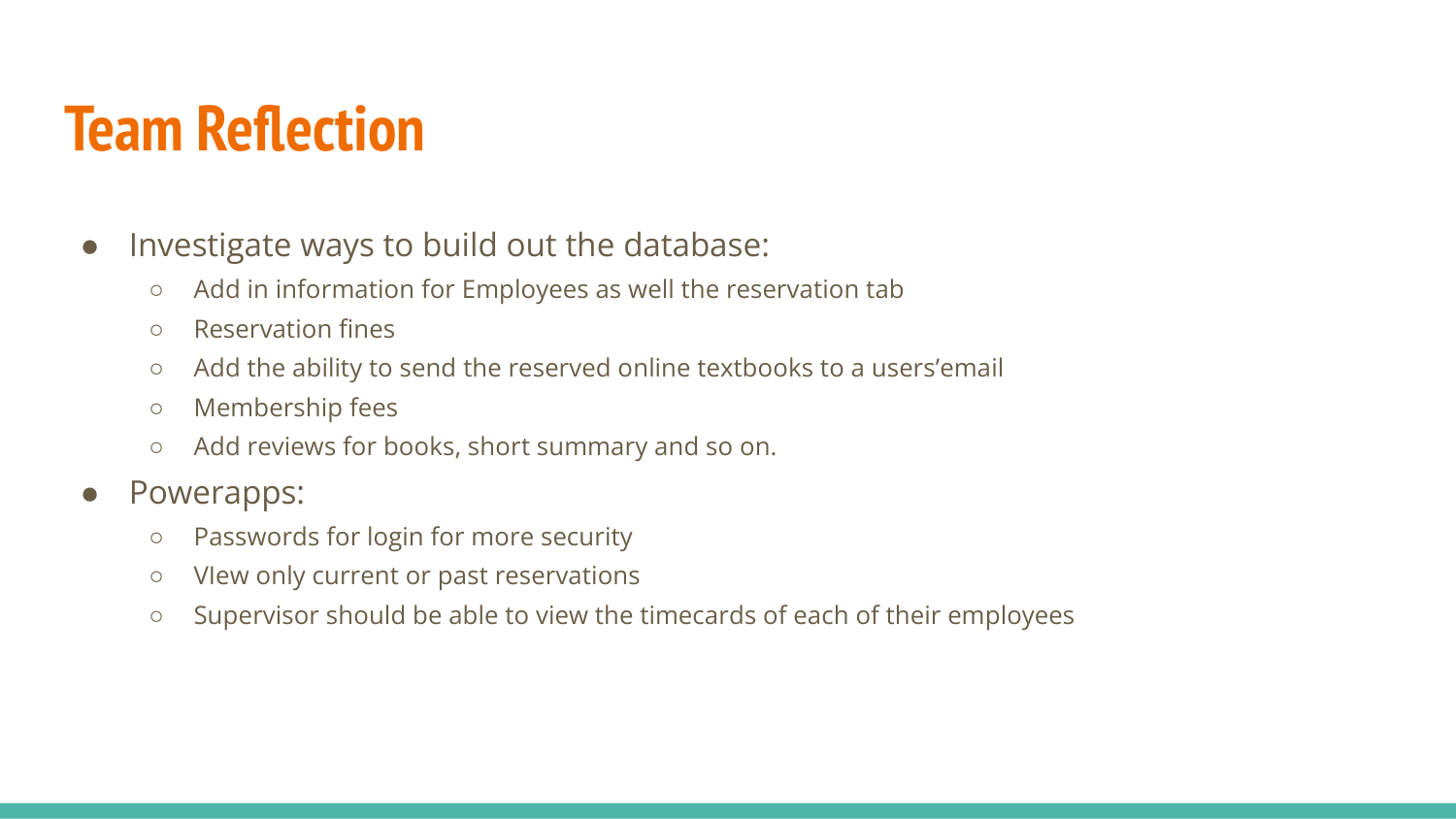

# Team Reflection
Investigate ways to build out the database:
Add in information for Employees as well the reservation tab
Reservation fines
Add the ability to send the reserved online textbooks to a users’email
Membership fees
Add reviews for books, short summary and so on.
Powerapps:
Passwords for login for more security
VIew only current or past reservations
Supervisor should be able to view the timecards of each of their employees